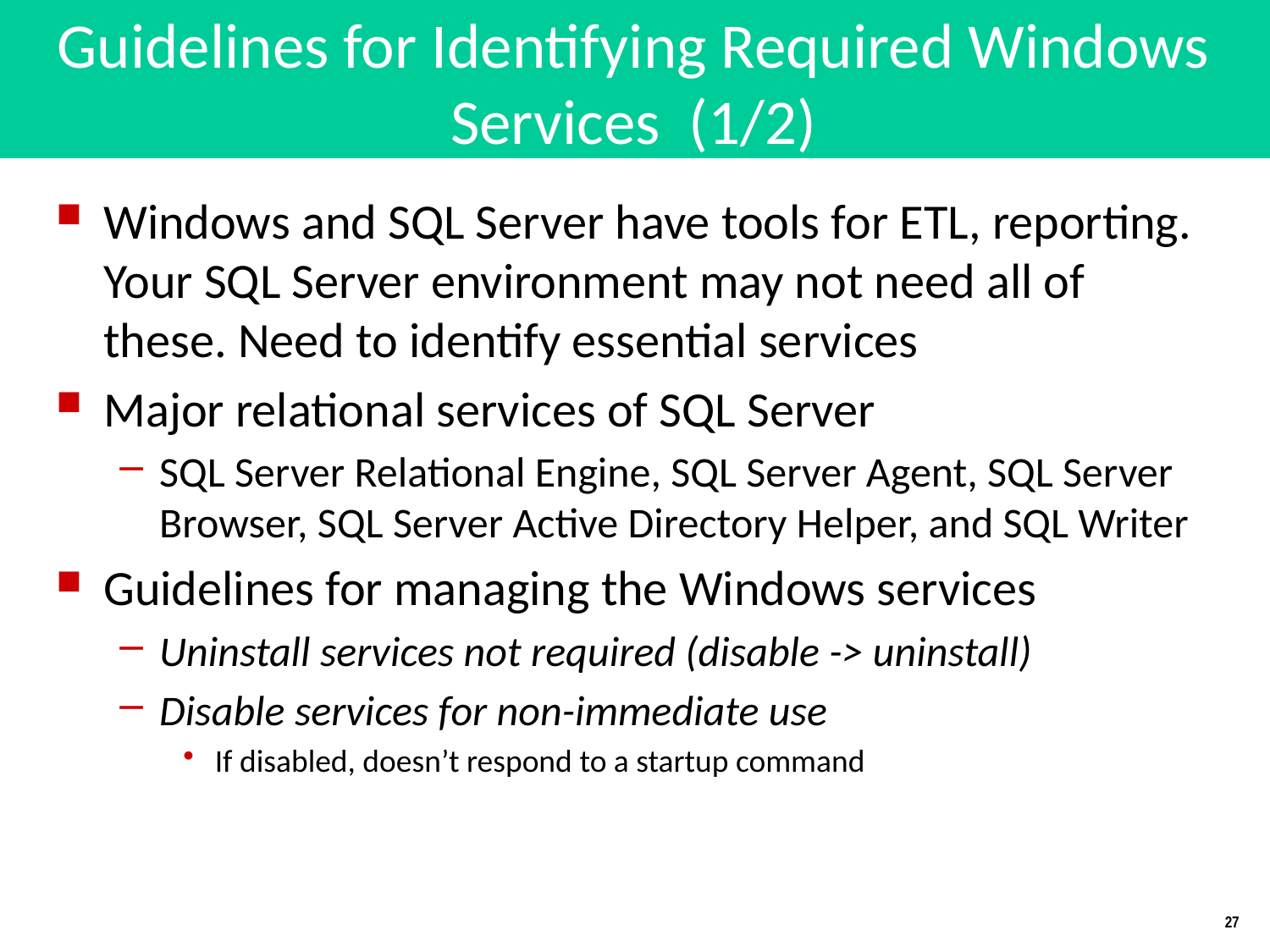

# Guidelines for Identifying Required Windows Services  (1/2)
Windows and SQL Server have tools for ETL, reporting. Your SQL Server environment may not need all of these. Need to identify essential services
Major relational services of SQL Server
SQL Server Relational Engine, SQL Server Agent, SQL Server Browser, SQL Server Active Directory Helper, and SQL Writer
Guidelines for managing the Windows services
Uninstall services not required (disable -> uninstall)
Disable services for non-immediate use
If disabled, doesn’t respond to a startup command